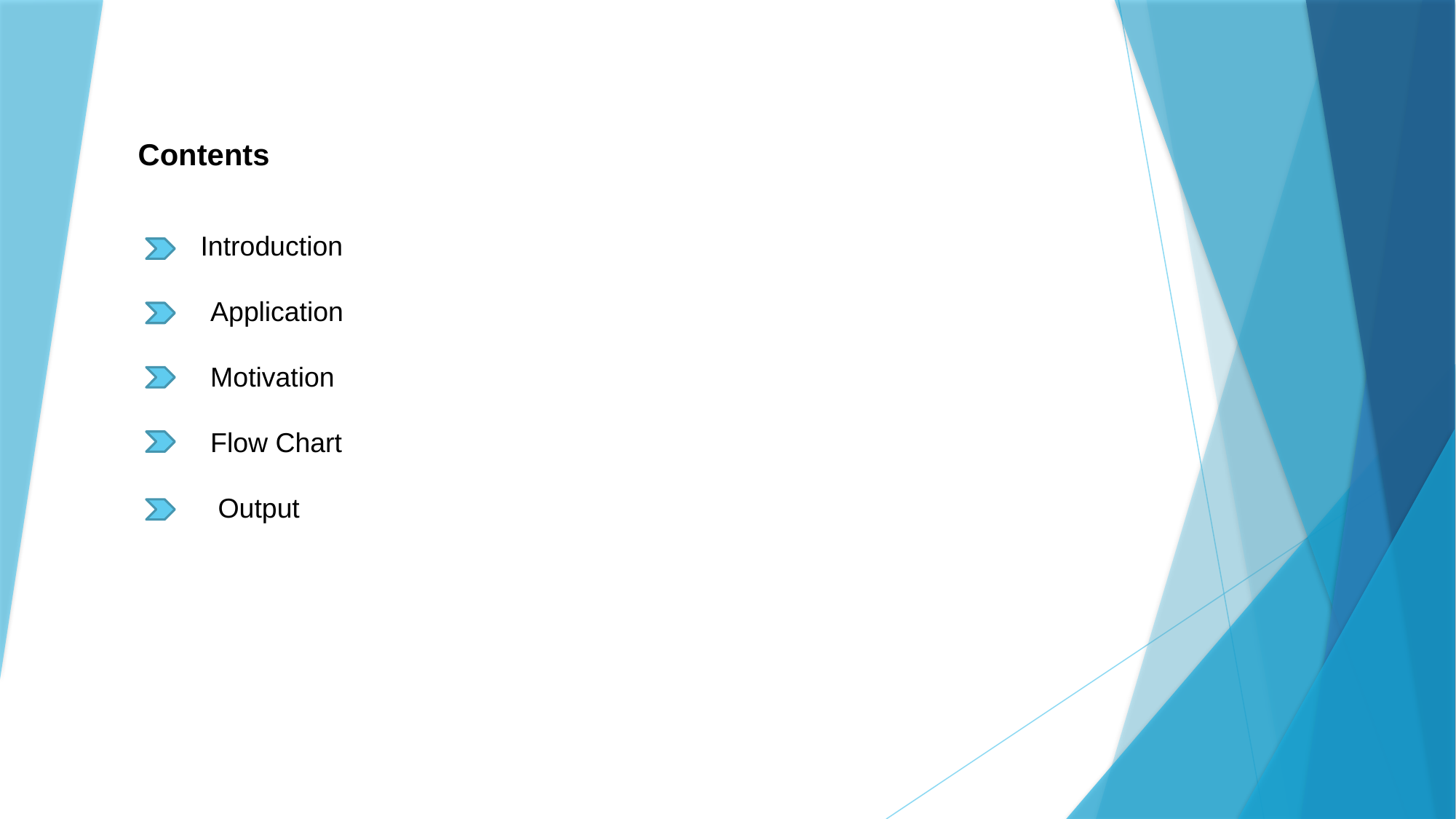

Contents

      Introduction

       Application

       Motivation

       Flow Chart

        Output